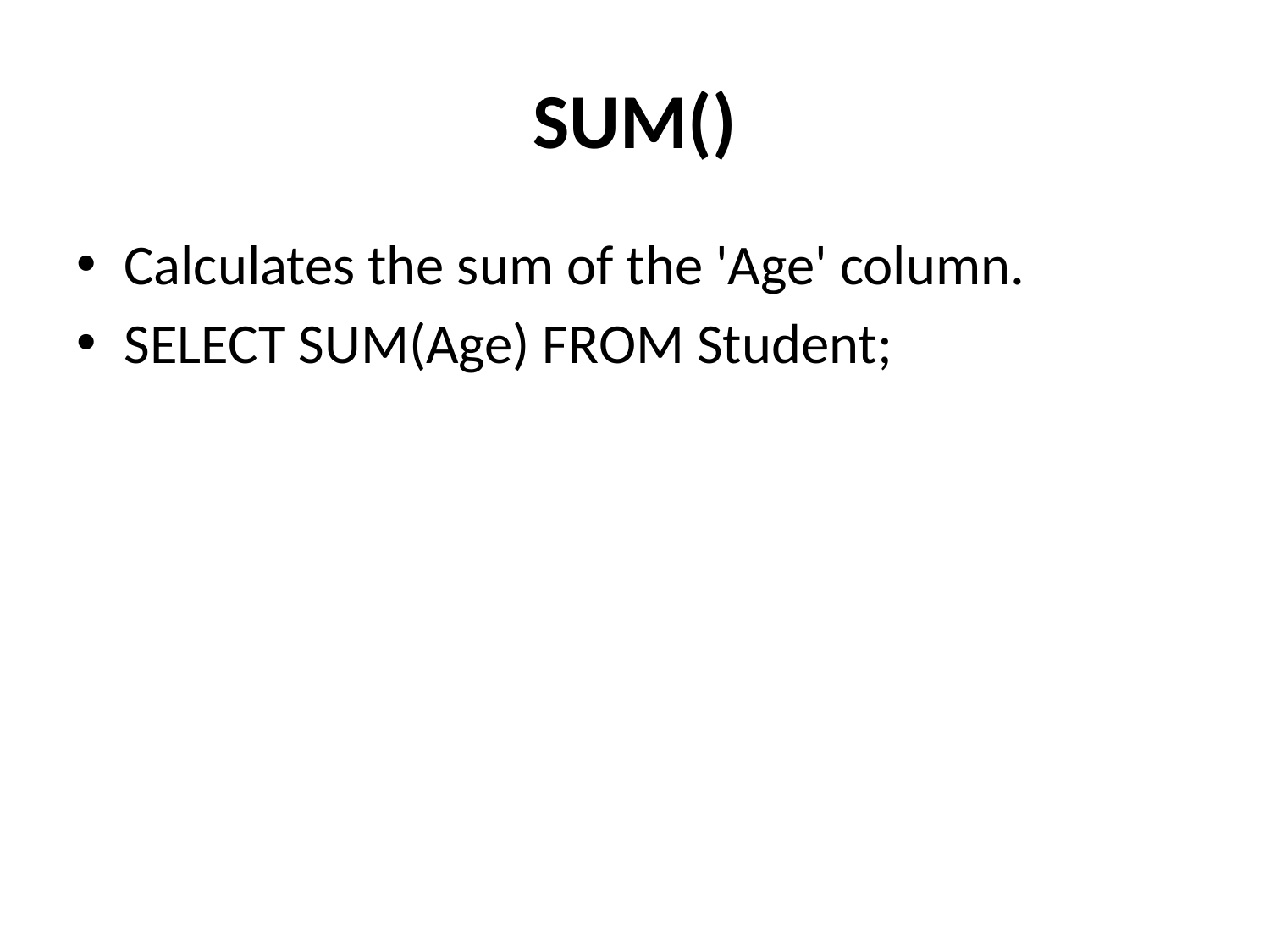

# SUM()
Calculates the sum of the 'Age' column.
SELECT SUM(Age) FROM Student;